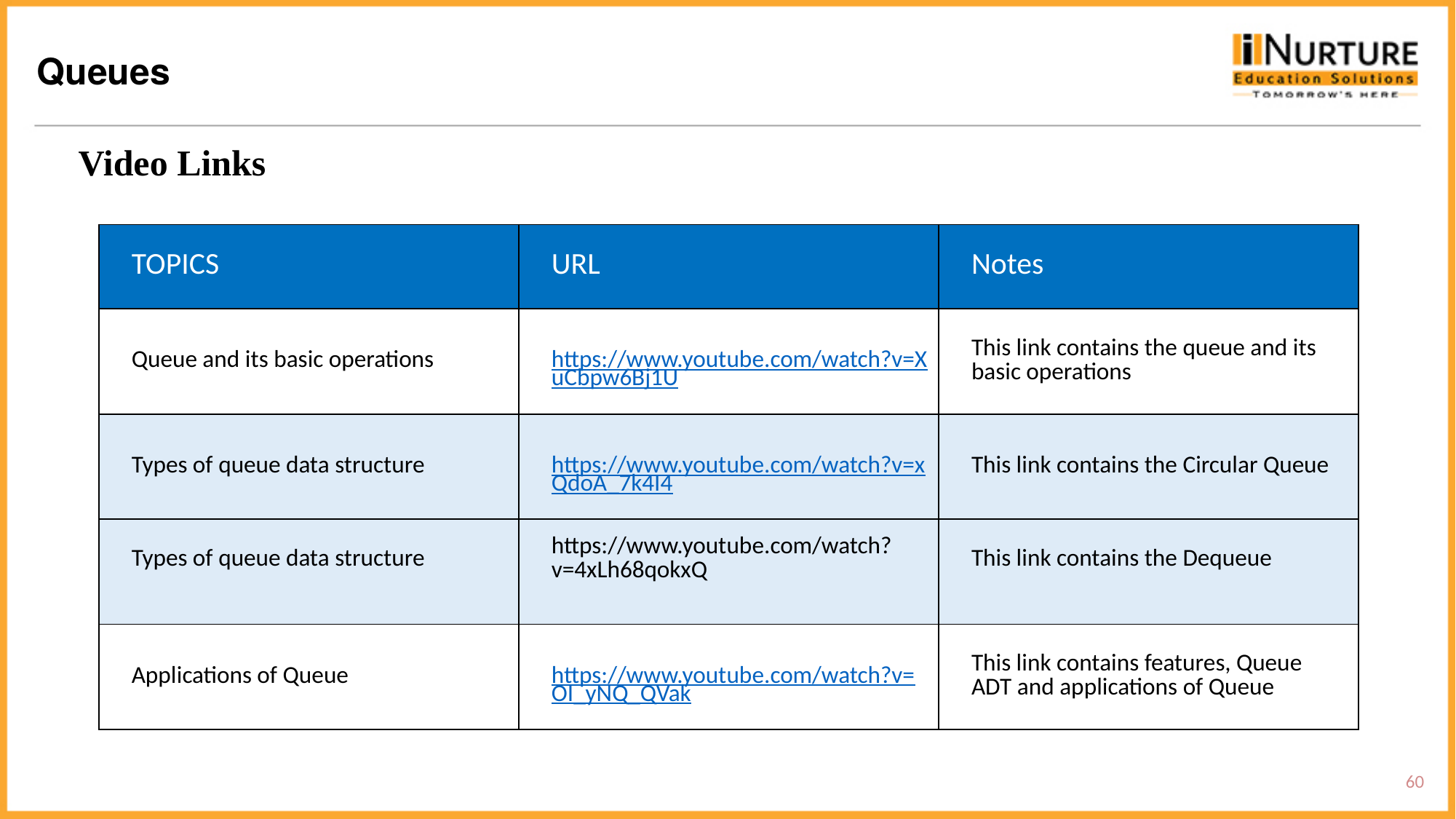

Queues
Video Links
| TOPICS | URL | Notes |
| --- | --- | --- |
| Queue and its basic operations | https://www.youtube.com/watch?v=XuCbpw6Bj1U | This link contains the queue and its basic operations |
| Types of queue data structure | https://www.youtube.com/watch?v=xQdoA\_7k4I4 | This link contains the Circular Queue |
| Types of queue data structure | https://www.youtube.com/watch?v=4xLh68qokxQ | This link contains the Dequeue |
| Applications of Queue | https://www.youtube.com/watch?v=OI\_yNQ\_QVak | This link contains features, Queue ADT and applications of Queue |
60